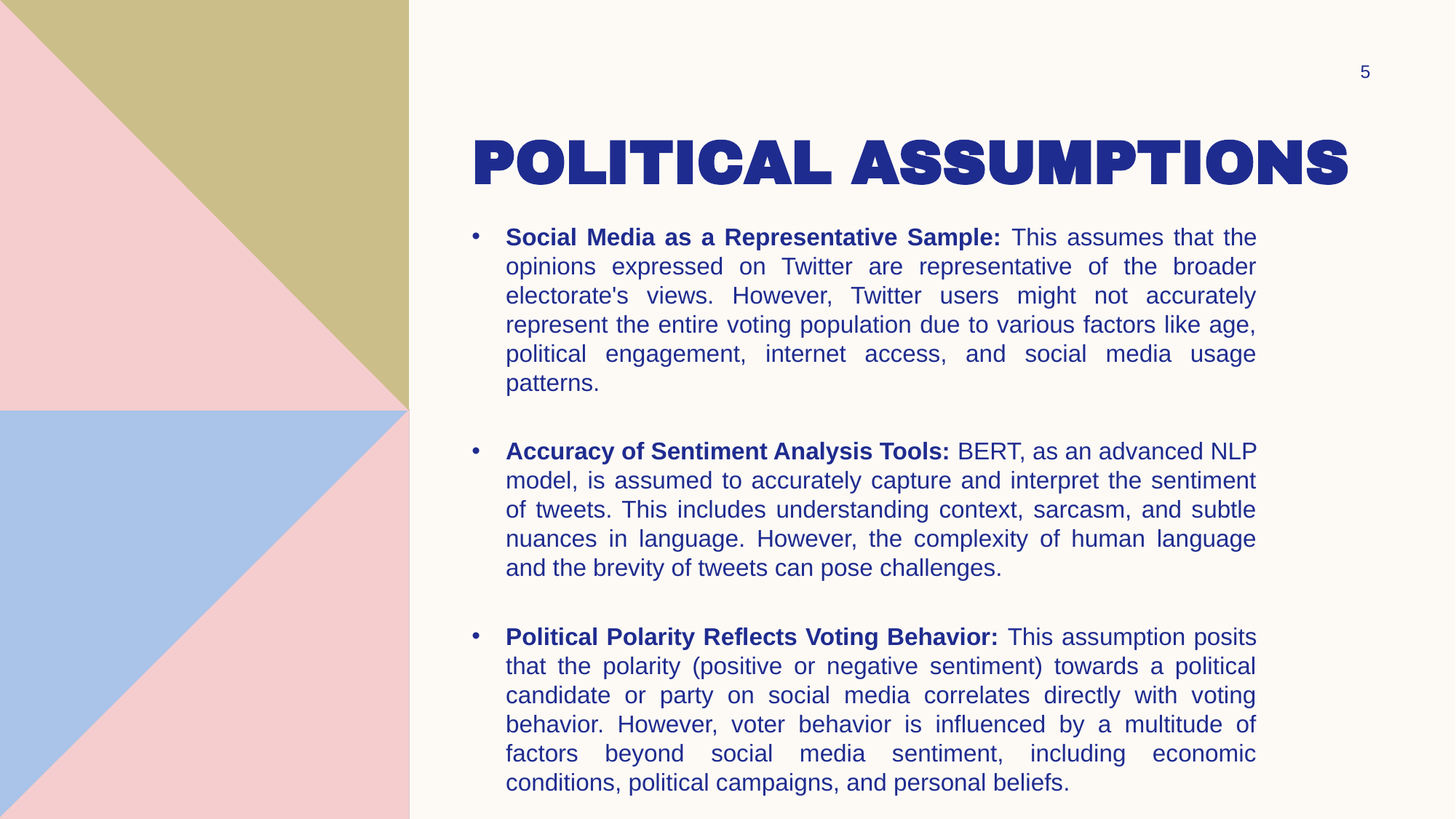

5
# POLITICAL Assumptions
Social Media as a Representative Sample: This assumes that the opinions expressed on Twitter are representative of the broader electorate's views. However, Twitter users might not accurately represent the entire voting population due to various factors like age, political engagement, internet access, and social media usage patterns.

Accuracy of Sentiment Analysis Tools: BERT, as an advanced NLP model, is assumed to accurately capture and interpret the sentiment of tweets. This includes understanding context, sarcasm, and subtle nuances in language. However, the complexity of human language and the brevity of tweets can pose challenges.

Political Polarity Reflects Voting Behavior: This assumption posits that the polarity (positive or negative sentiment) towards a political candidate or party on social media correlates directly with voting behavior. However, voter behavior is influenced by a multitude of factors beyond social media sentiment, including economic conditions, political campaigns, and personal beliefs.